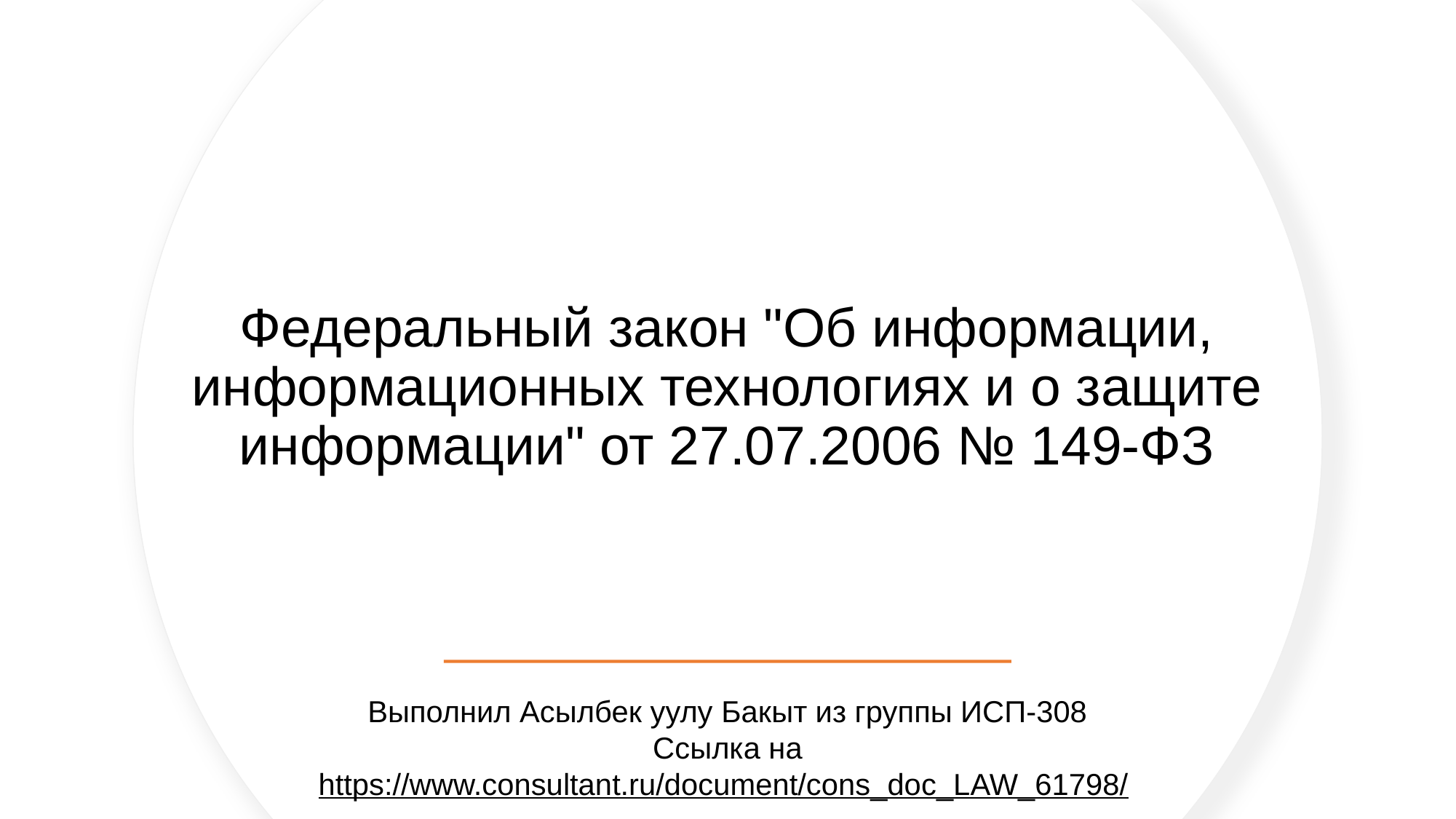

# Федеральный закон "Об информации, информационных технологиях и о защите информации" от 27.07.2006 № 149-ФЗ

Выполнил Асылбек уулу Бакыт из группы ИСП-308
Ссылка на
https://www.consultant.ru/document/cons_doc_LAW_61798/